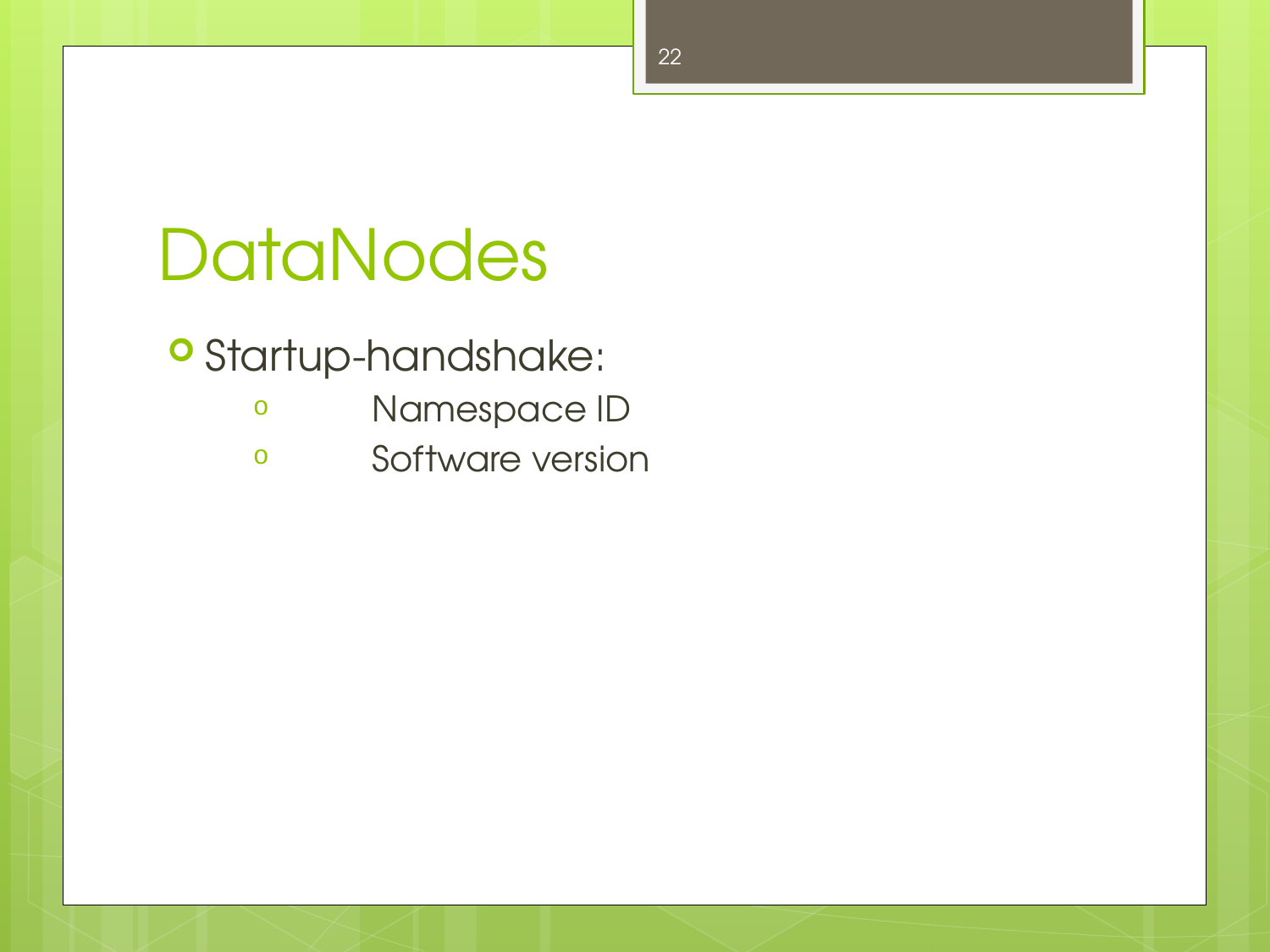

22
# DataNodes
Startup-handshake:
         Namespace ID
         Software version